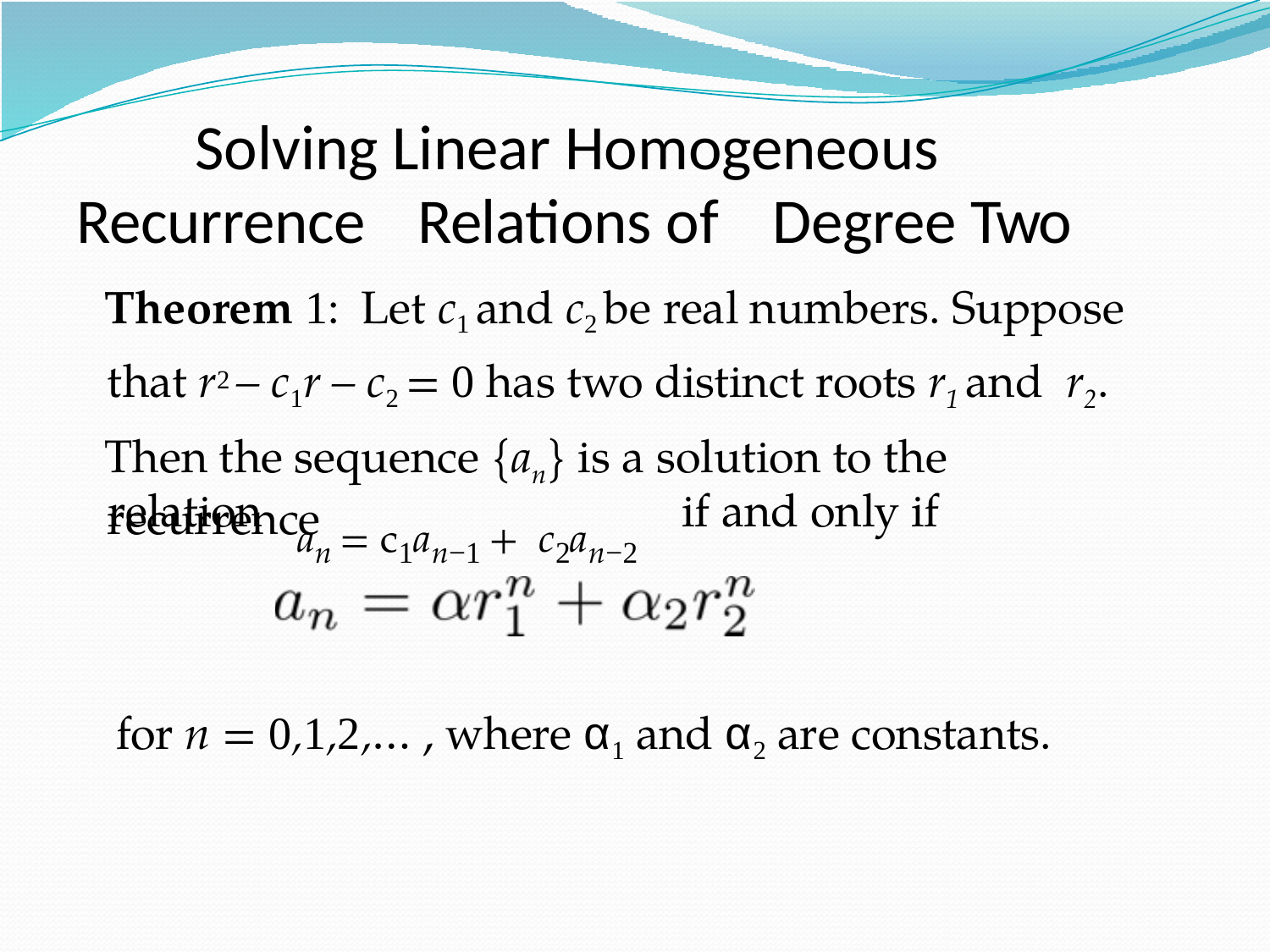

# Solving Linear Homogeneous  Recurrence	Relations of	Degree Two
Theorem 1:	Let c1 and c2 be real numbers. Suppose  that r2 – c1r – c2 = 0 has two distinct roots r1 and r2.
Then the sequence {an} is a solution to the recurrence
relation	if and only if
an = c1an−1 + c2an−2

for n = 0,1,2,… , where α1 and α2 are constants.